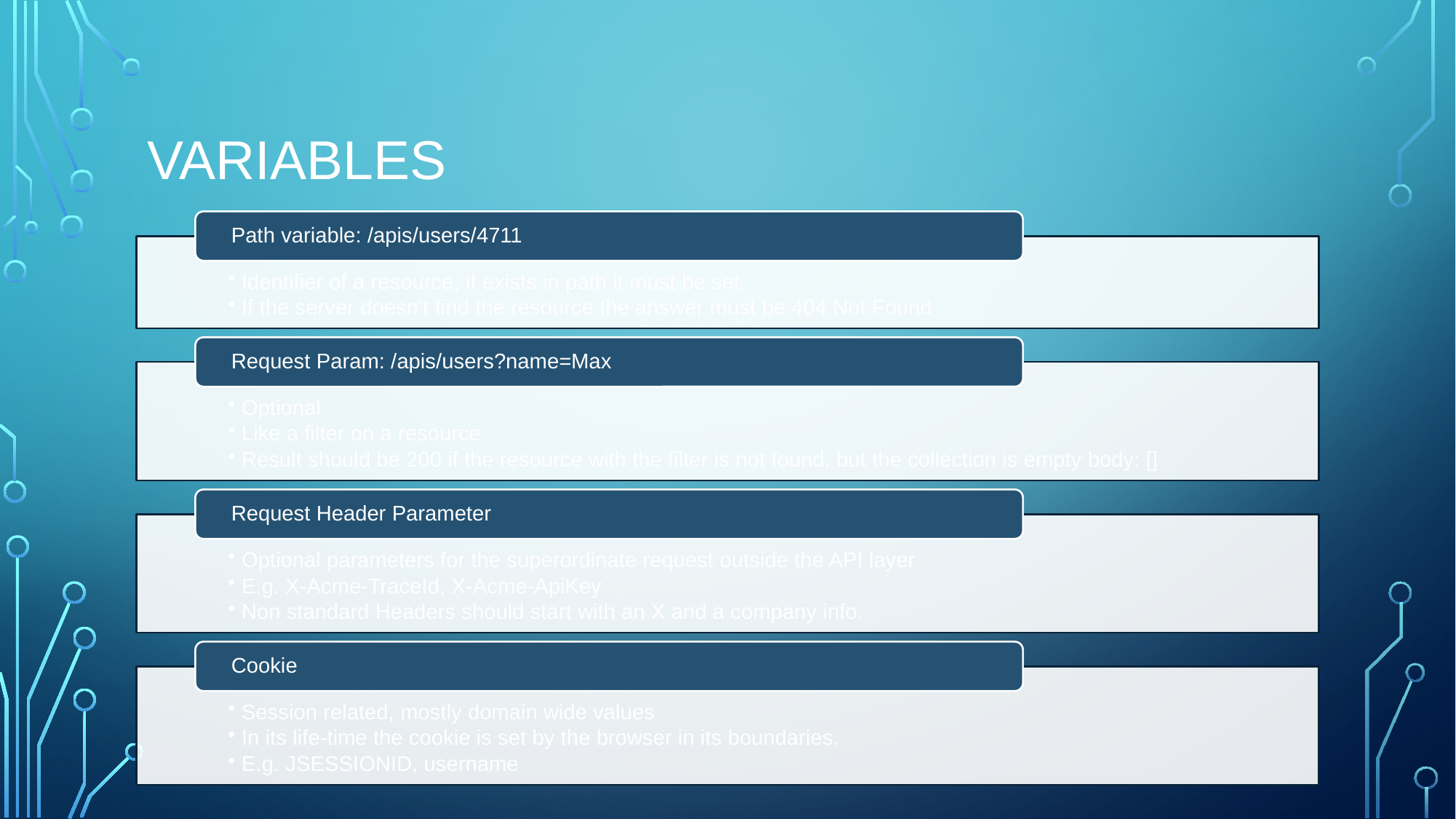

# Variables
Identifier of a resource, if exists in path it must be set
If the server doesn’t find the resource the answer must be 404 Not Found
Path variable: /apis/users/4711
Optional
Like a filter on a resource
Result should be 200 if the resource with the filter is not found, but the collection is empty body: []
Request Param: /apis/users?name=Max
Optional parameters for the superordinate request outside the API layer
E.g. X-Acme-TraceId, X-Acme-ApiKey
Non standard Headers should start with an X and a company info.
Request Header Parameter
Session related, mostly domain wide values
In its life-time the cookie is set by the browser in its boundaries.
E.g. JSESSIONID, username
Cookie